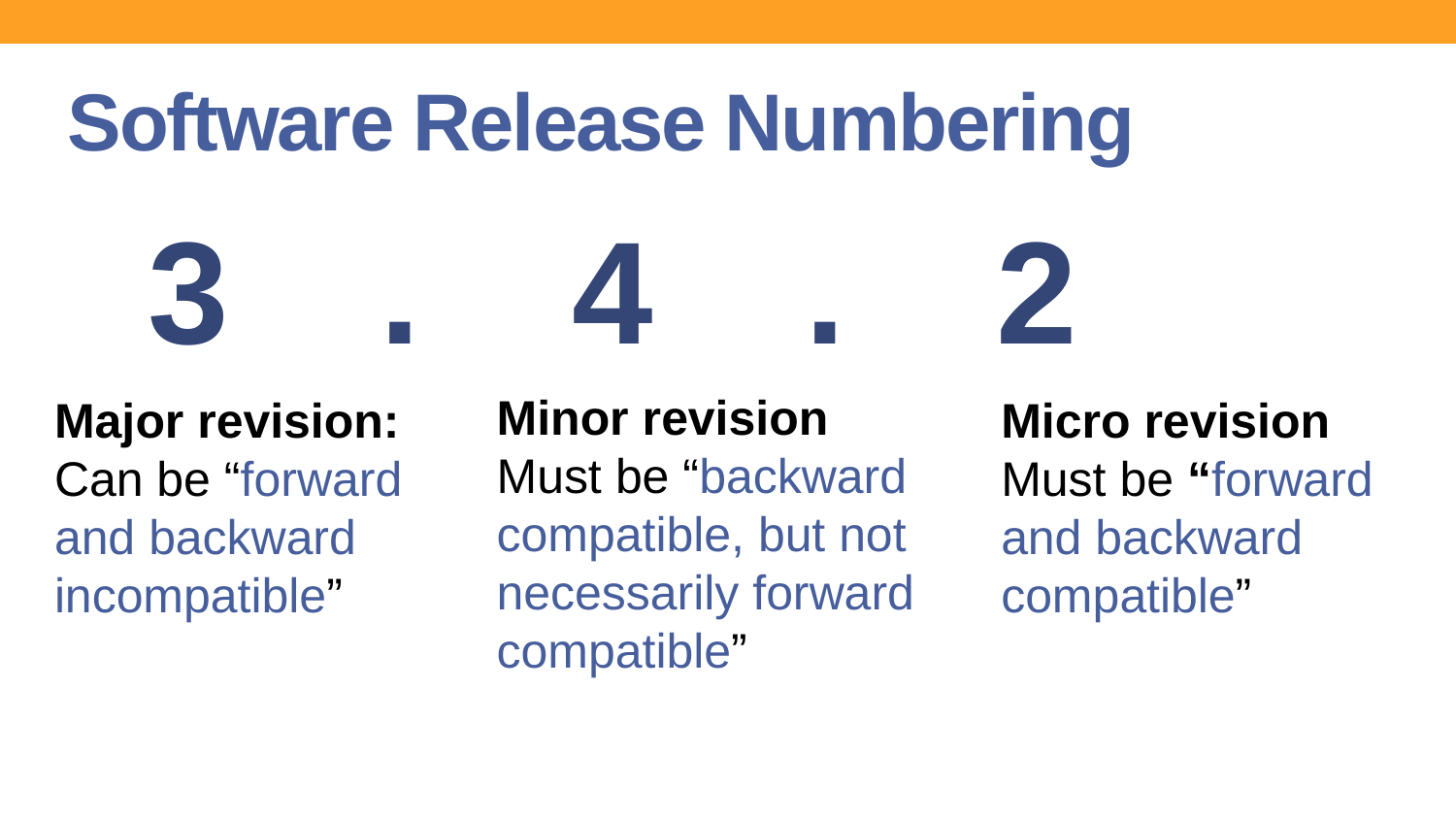

# Software Release Numbering
3.4.2
Minor revision
Must be “backward compatible, but not necessarily forward compatible”
Major revision: Can be “forward and backward incompatible”
Micro revision
Must be “forward and backward compatible”